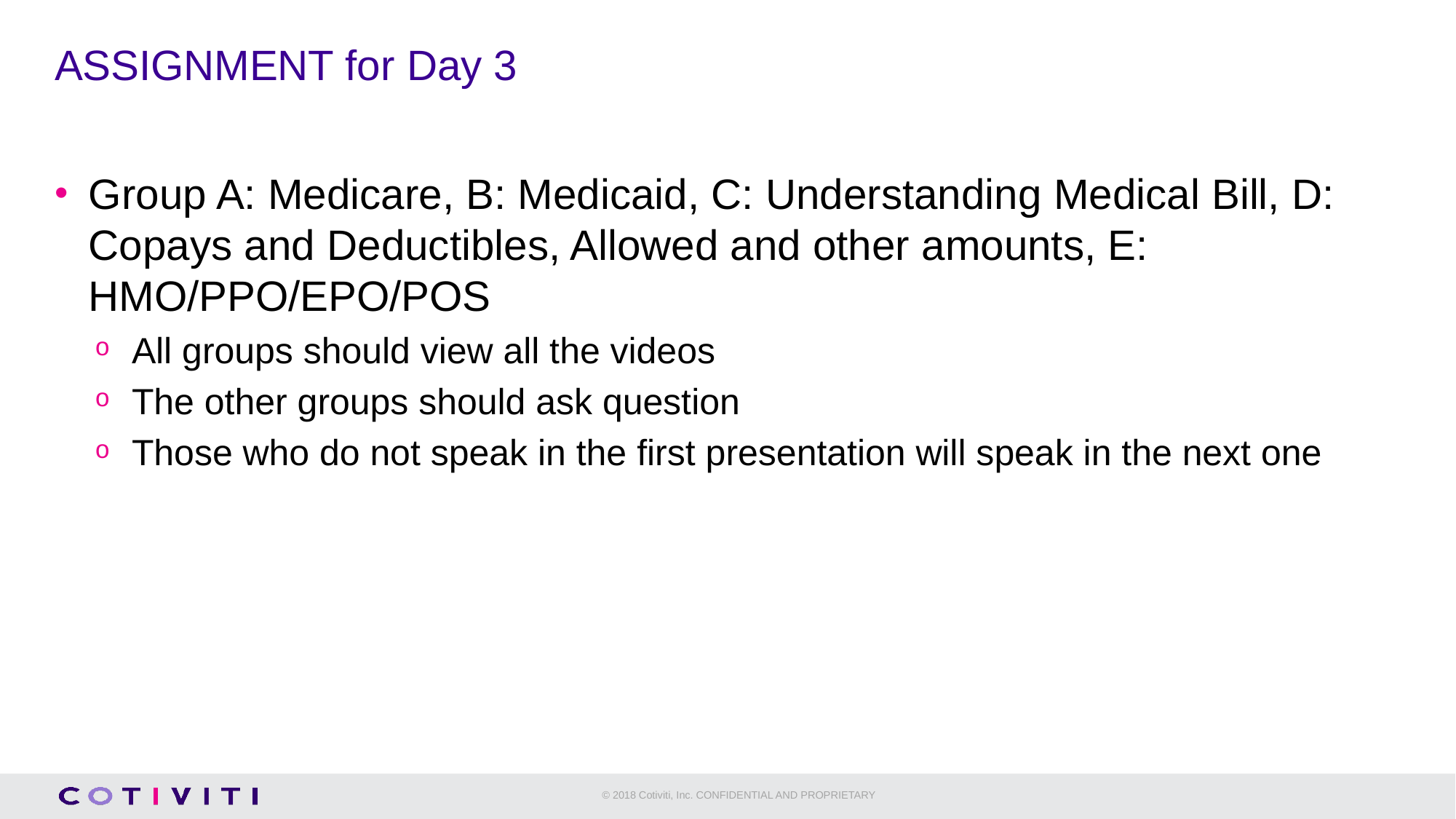

# ASSIGNMENT for Day 3
Group A: Medicare, B: Medicaid, C: Understanding Medical Bill, D: Copays and Deductibles, Allowed and other amounts, E: HMO/PPO/EPO/POS
All groups should view all the videos
The other groups should ask question
Those who do not speak in the first presentation will speak in the next one